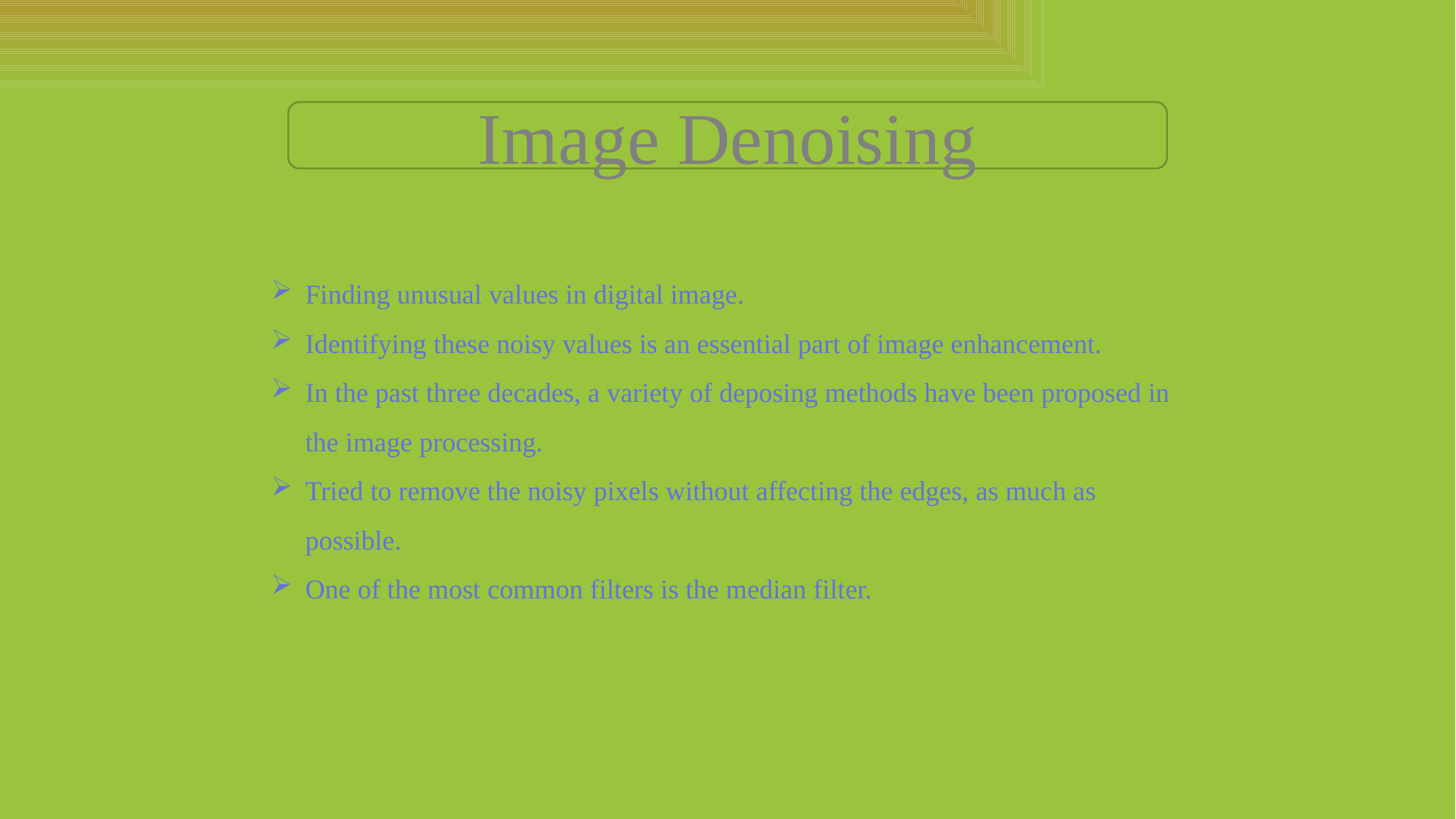

Image Denoising
Finding unusual values in digital image.
Identifying these noisy values is an essential part of image enhancement.
In the past three decades, a variety of deposing methods have been proposed in the image processing.
Tried to remove the noisy pixels without affecting the edges, as much as possible.
One of the most common filters is the median filter.

Department of Statistics, Shivaji University, Kolhapur.
5